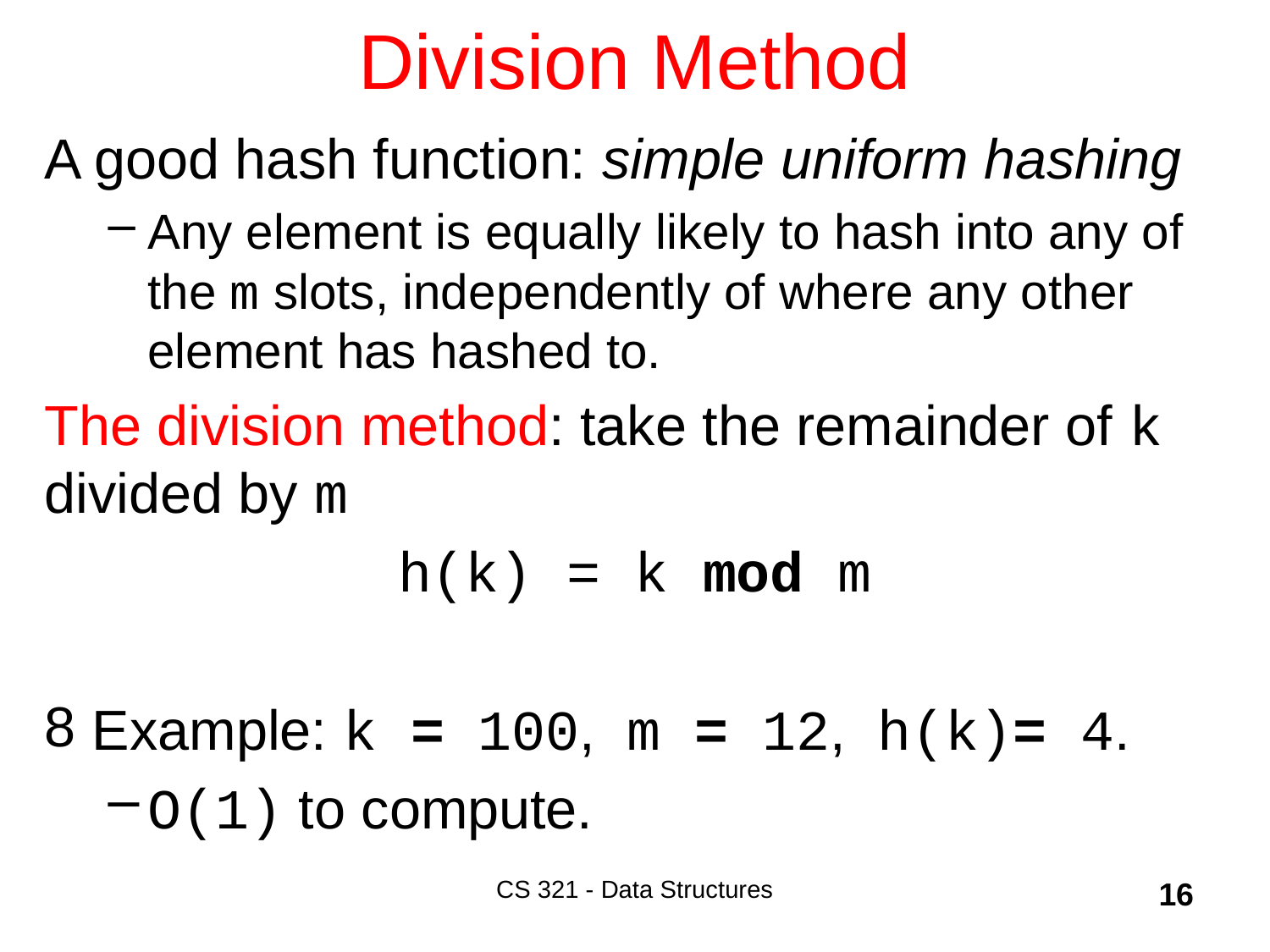

# Division Method
A good hash function: simple uniform hashing
Any element is equally likely to hash into any of the m slots, independently of where any other element has hashed to.
The division method: take the remainder of k divided by m
h(k) = k mod m

Example: k = 100,  m = 12,  h(k)= 4.
O(1) to compute.
CS 321 - Data Structures
16